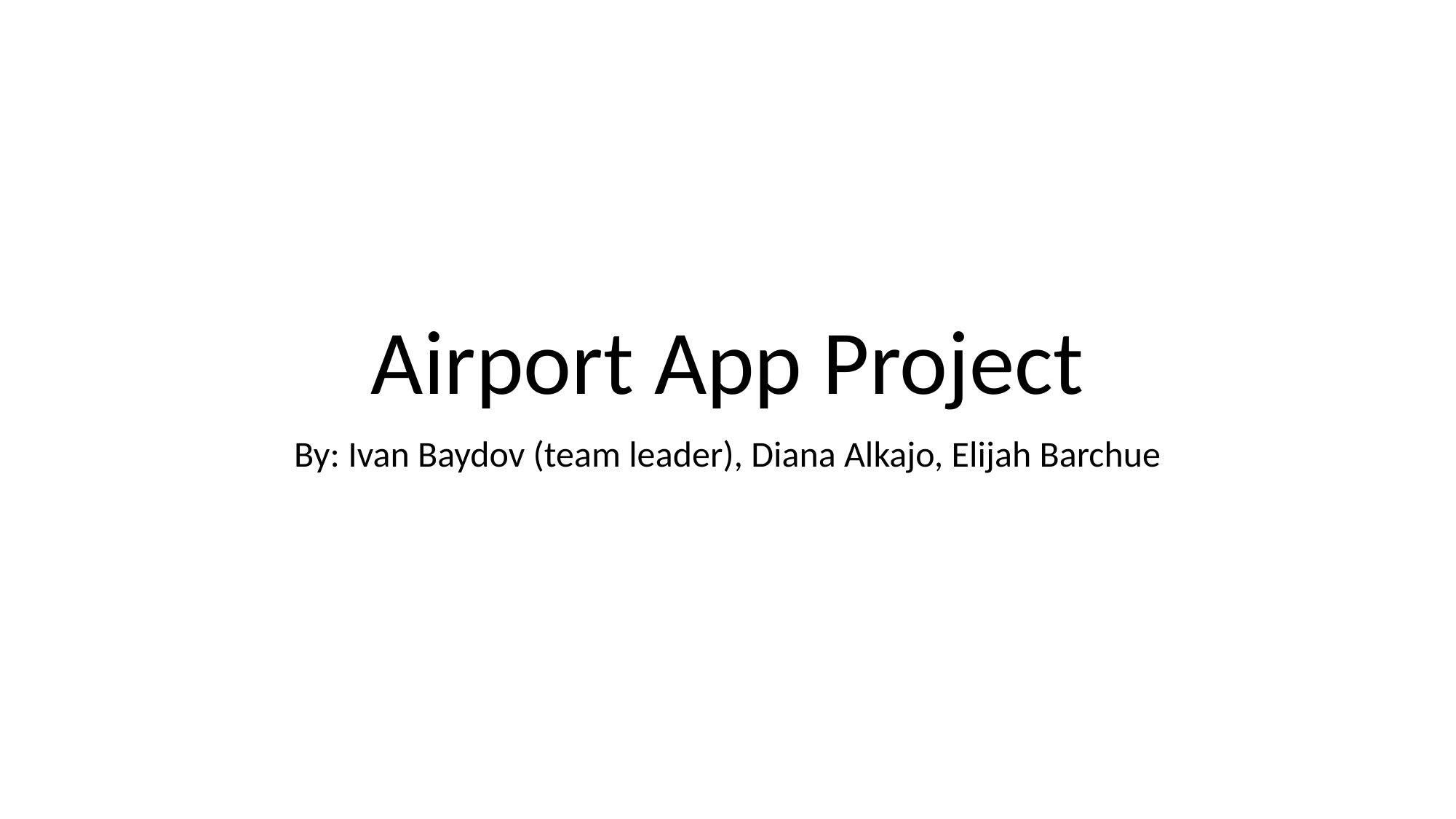

# Airport App Project
By: Ivan Baydov (team leader), Diana Alkajo, Elijah Barchue